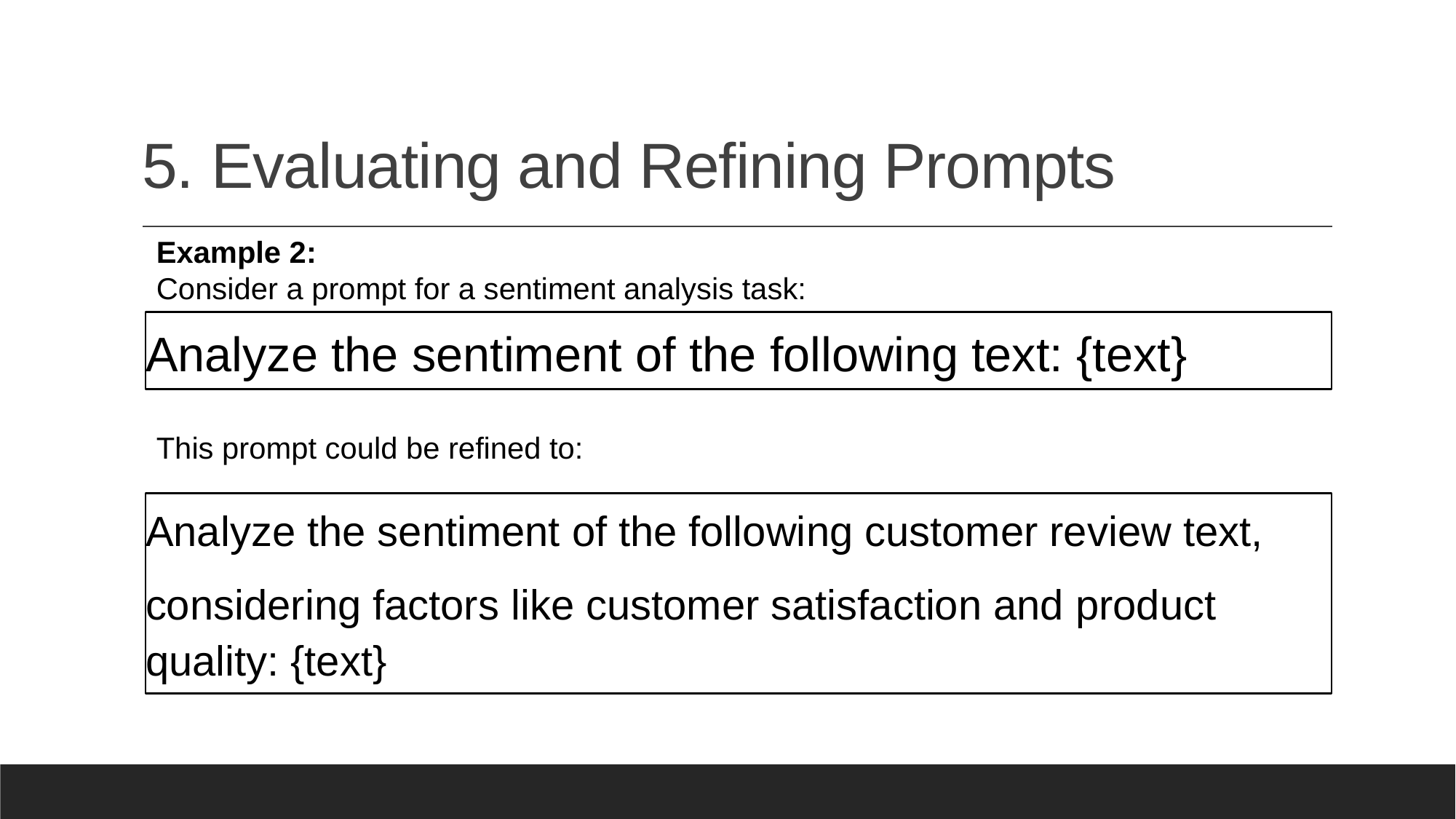

# 5. Evaluating and Refining Prompts
Example 2:
Consider a prompt for a sentiment analysis task:
Analyze the sentiment of the following text: {text}
This prompt could be refined to:
Analyze the sentiment of the following customer review text,
considering factors like customer satisfaction and product quality: {text}